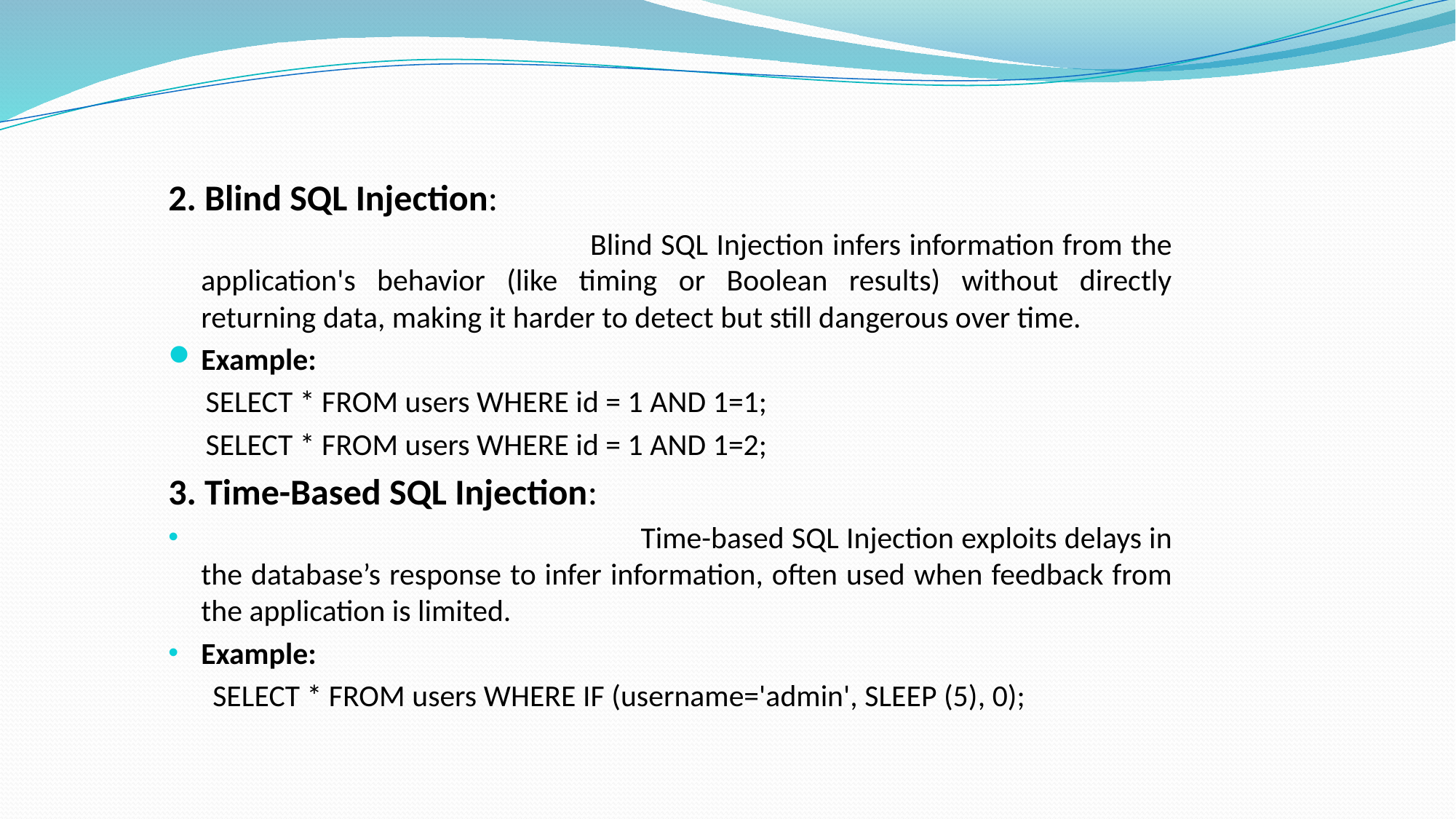

2. Blind SQL Injection:
                                                  Blind SQL Injection infers information from the application's behavior (like timing or Boolean results) without directly returning data, making it harder to detect but still dangerous over time.
Example:
  SELECT * FROM users WHERE id = 1 AND 1=1;
  SELECT * FROM users WHERE id = 1 AND 1=2;
3. Time-Based SQL Injection:
                                                           Time-based SQL Injection exploits delays in the database’s response to infer information, often used when feedback from the application is limited.
Example:
   SELECT * FROM users WHERE IF (username='admin', SLEEP (5), 0);